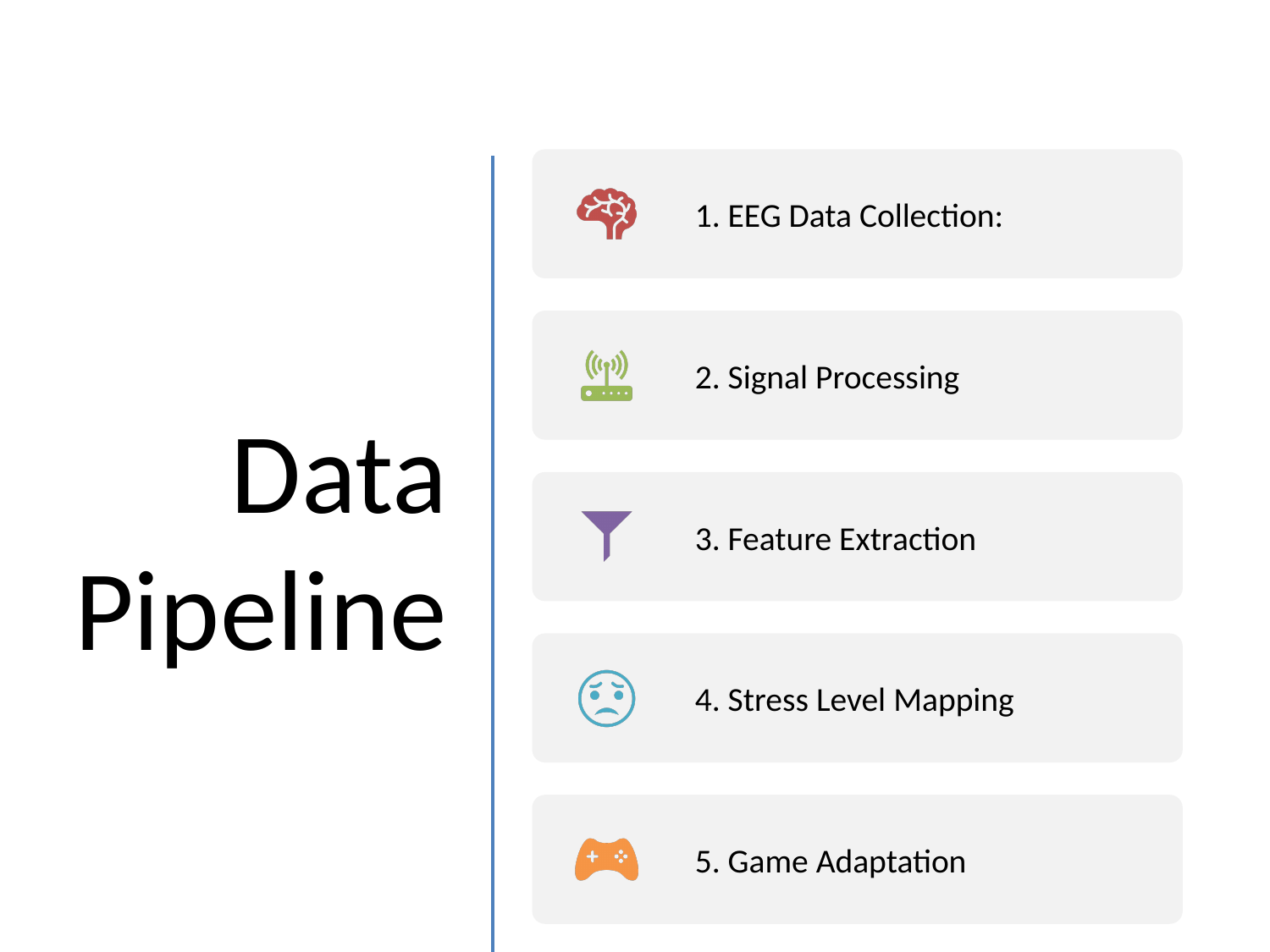

# Data Pipeline
1. EEG Data Collection:
2. Signal Processing
3. Feature Extraction
4. Stress Level Mapping
5. Game Adaptation